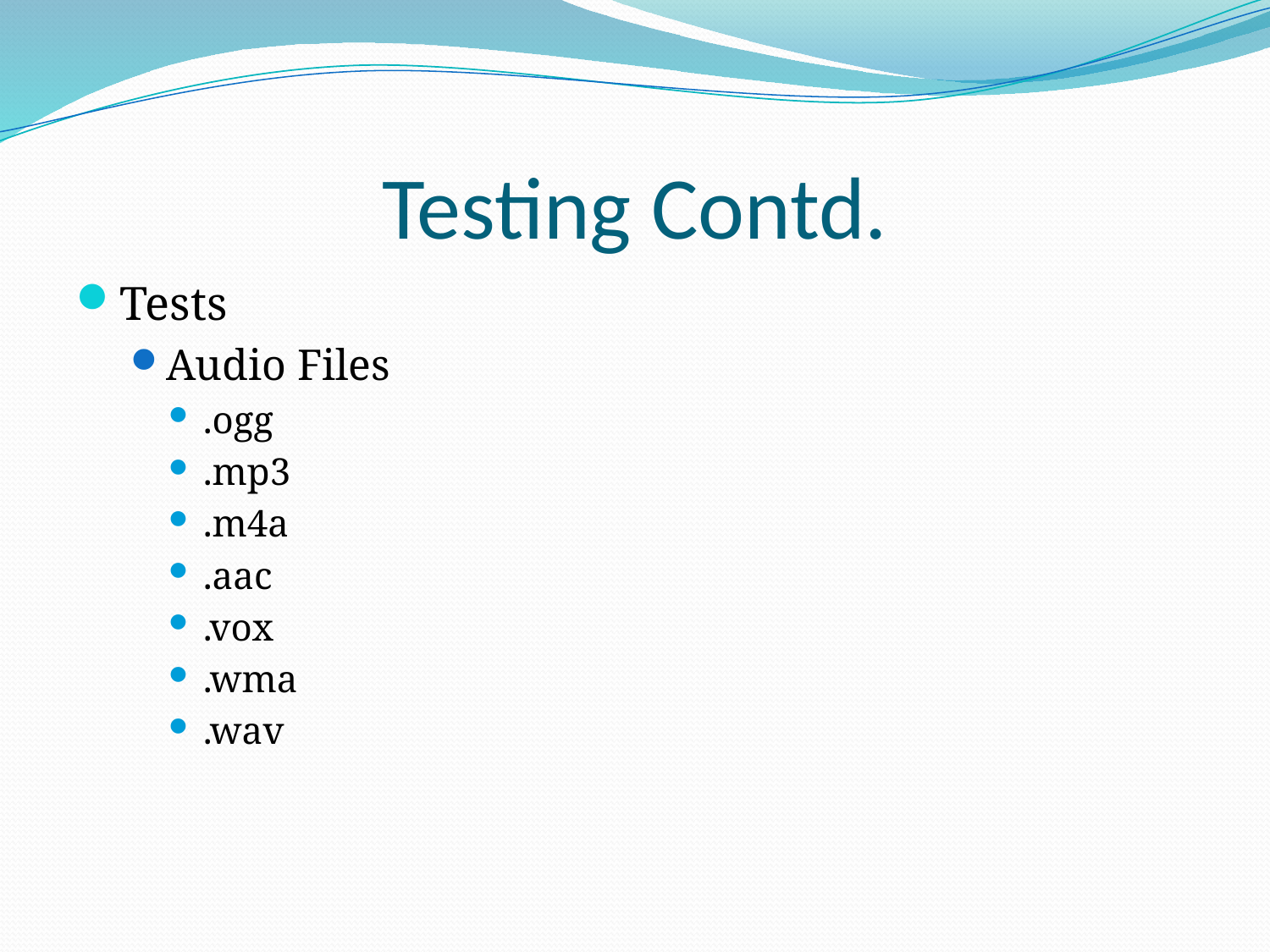

# Testing Contd.
Tests
Audio Files
.ogg
.mp3
.m4a
.aac
.vox
.wma
.wav